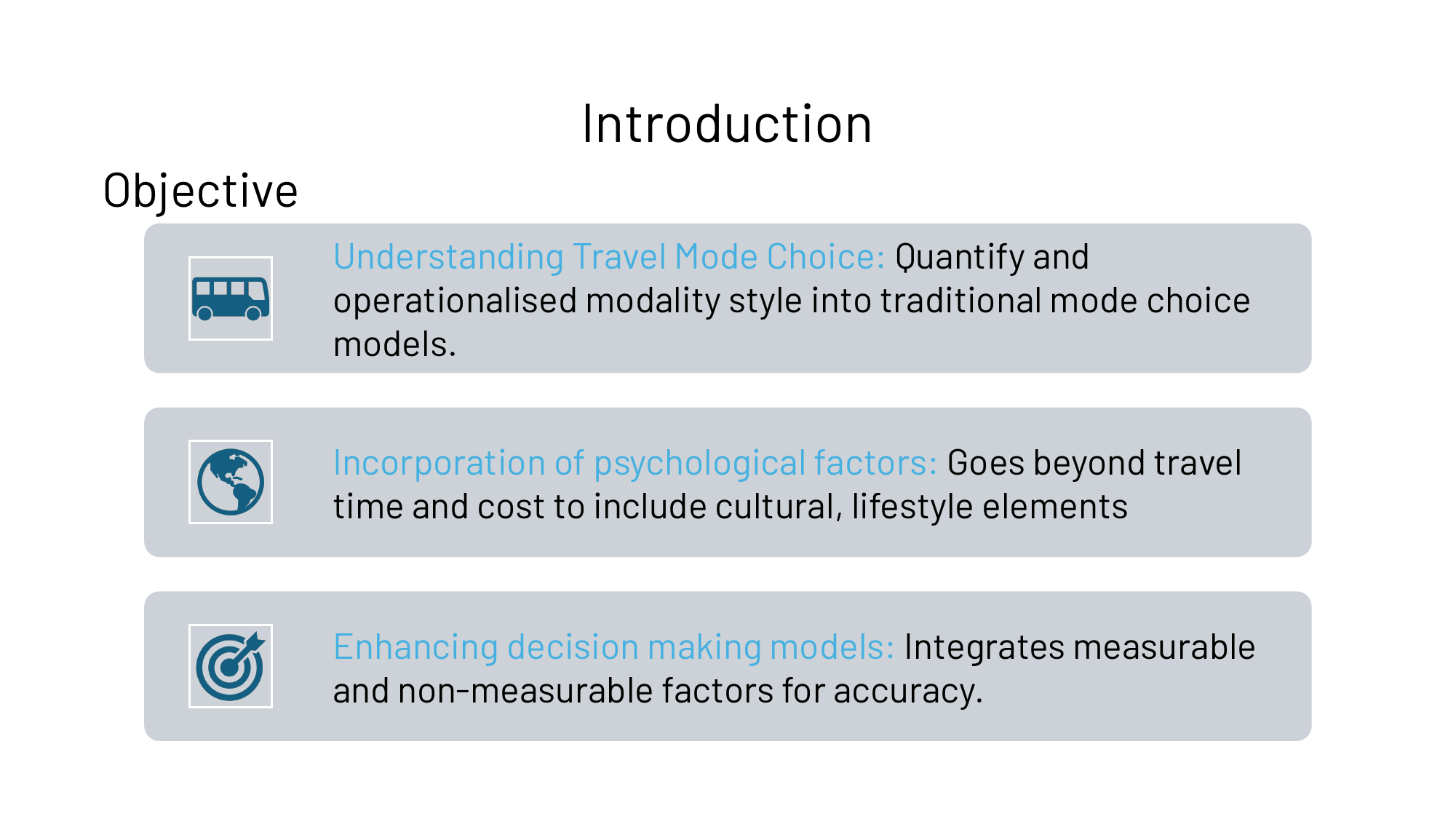

# Introduction
Objective
Understanding Travel Mode Choice: Quantify and operationalised modality style into traditional mode choice models.
Incorporation of psychological factors: Goes beyond travel time and cost to include cultural, lifestyle elements
Enhancing decision making models: Integrates measurable and non-measurable factors for accuracy.